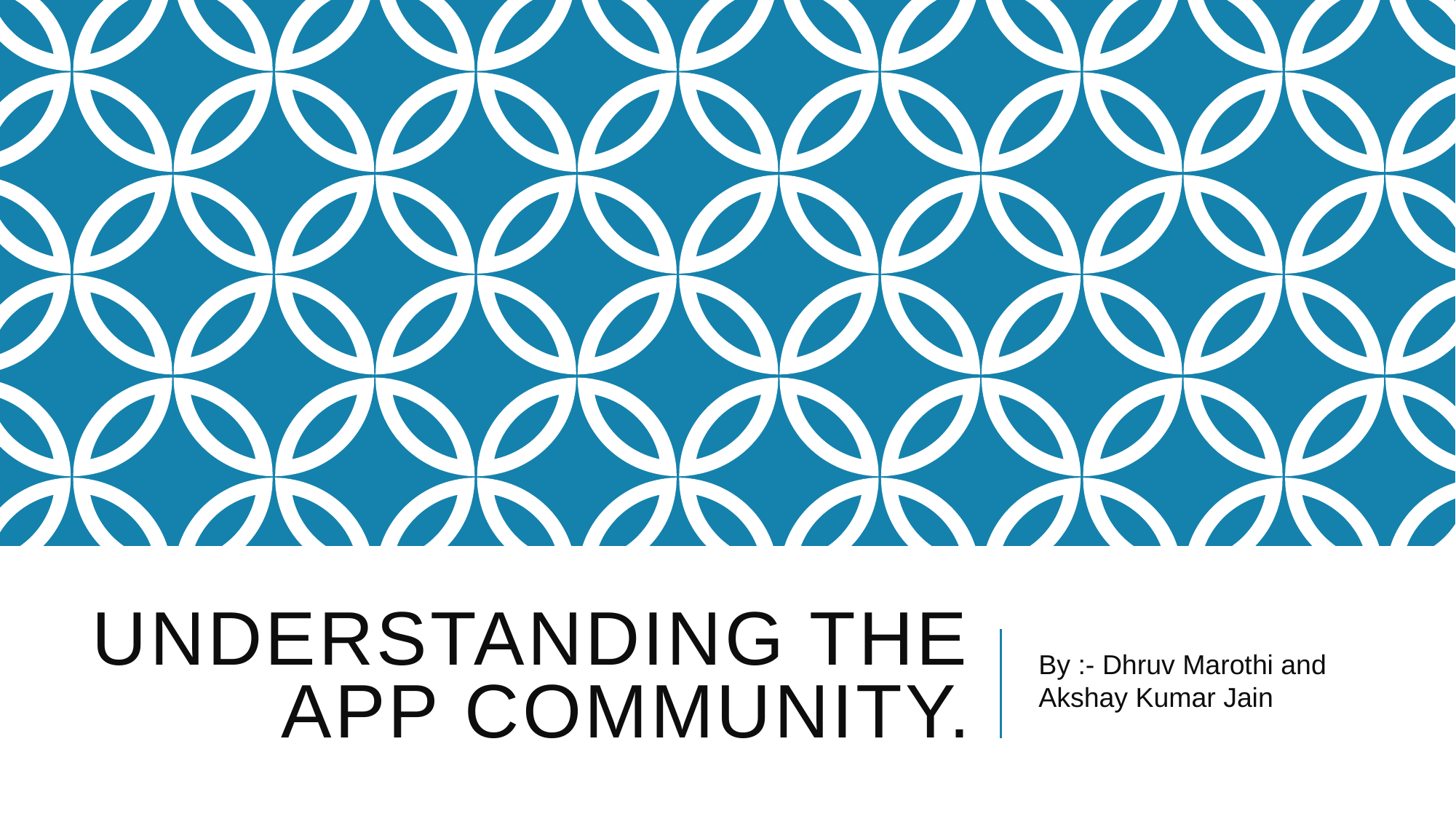

# Understanding the App Community.
By :- Dhruv Marothi and Akshay Kumar Jain